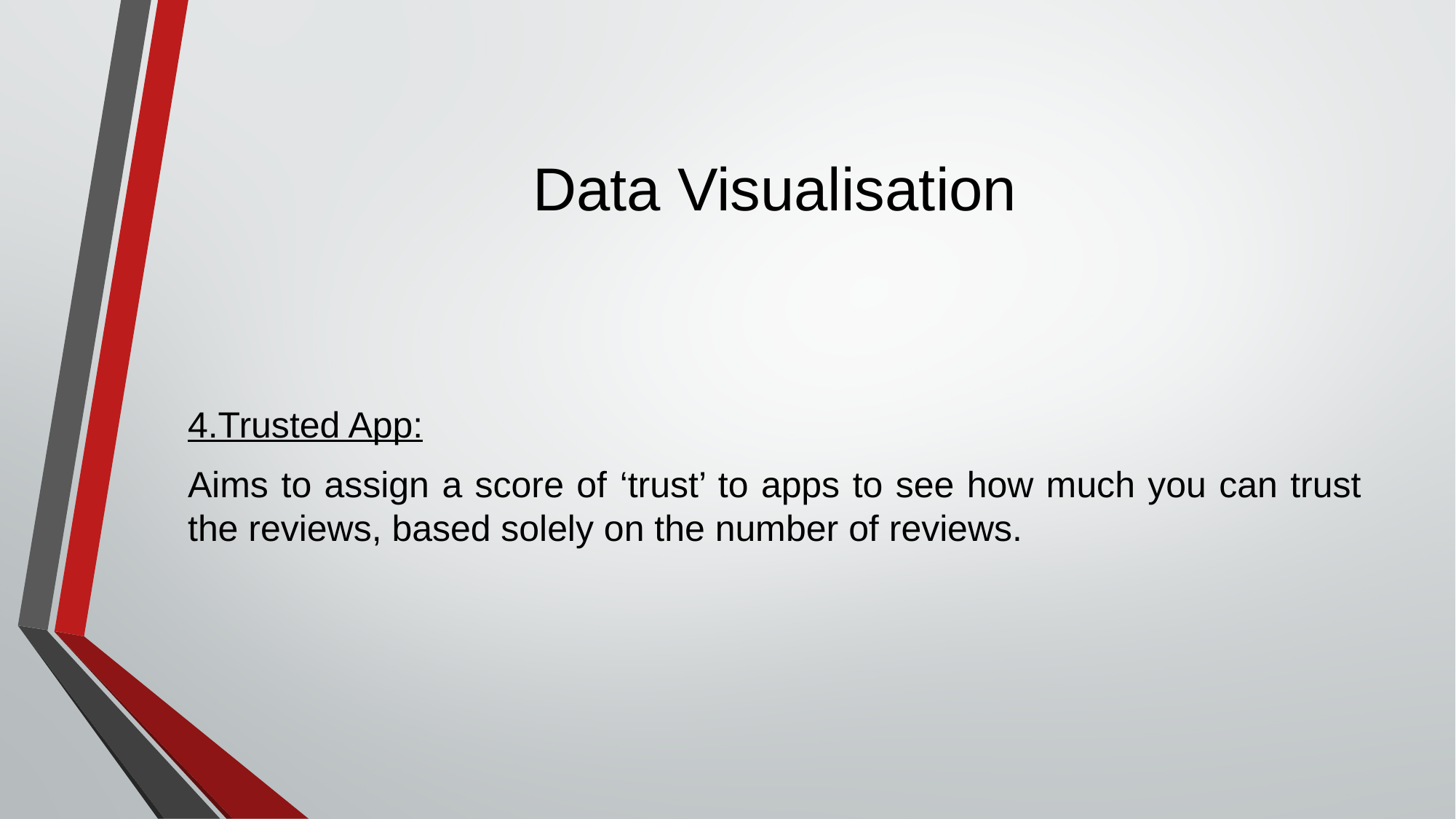

Data Visualisation
4.Trusted App:
Aims to assign a score of ‘trust’ to apps to see how much you can trust the reviews, based solely on the number of reviews.